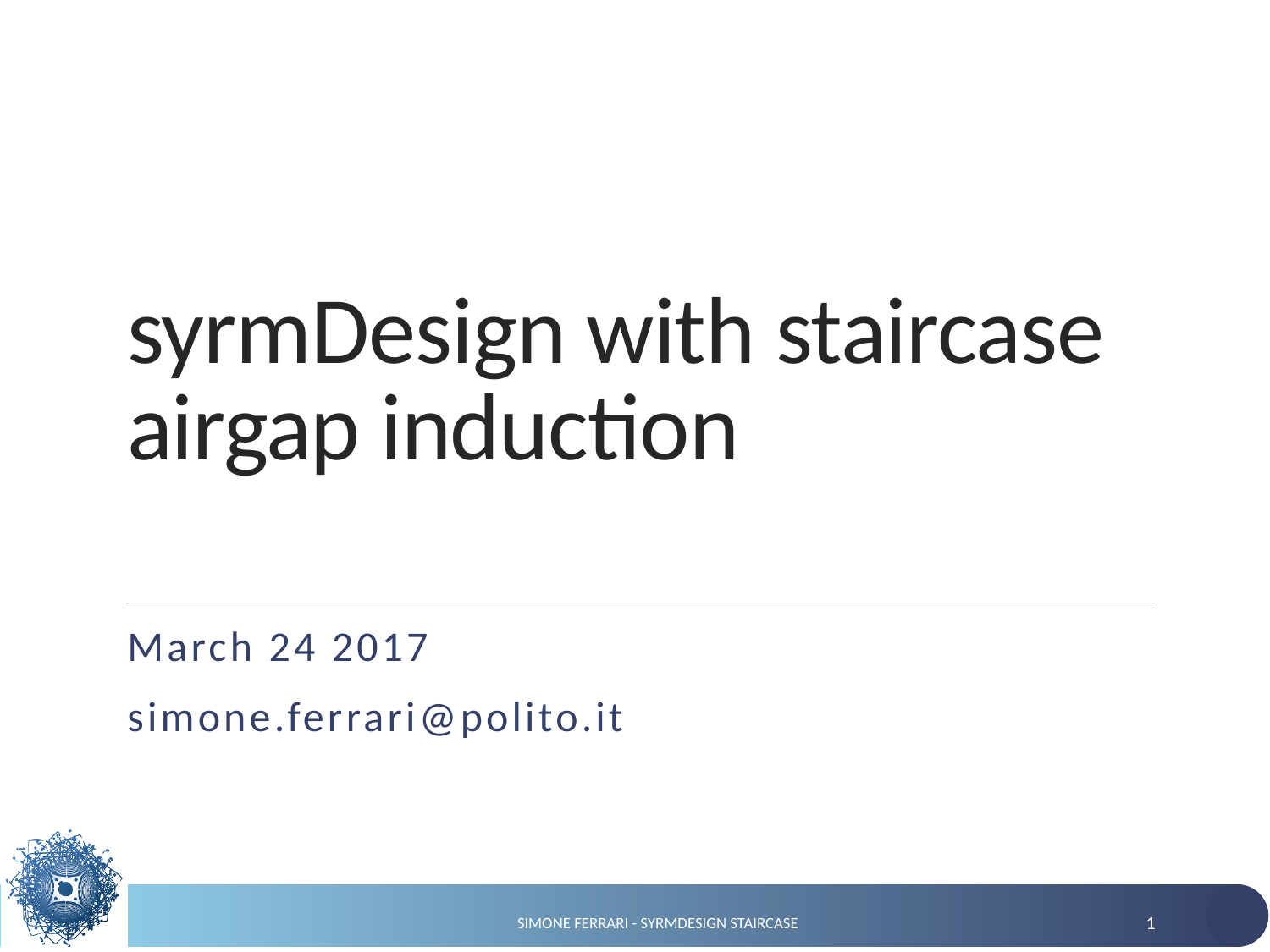

# syrmDesign with staircase airgap induction
March 24 2017
simone.ferrari@polito.it
Simone Ferrari - syrmDesign staircase
1